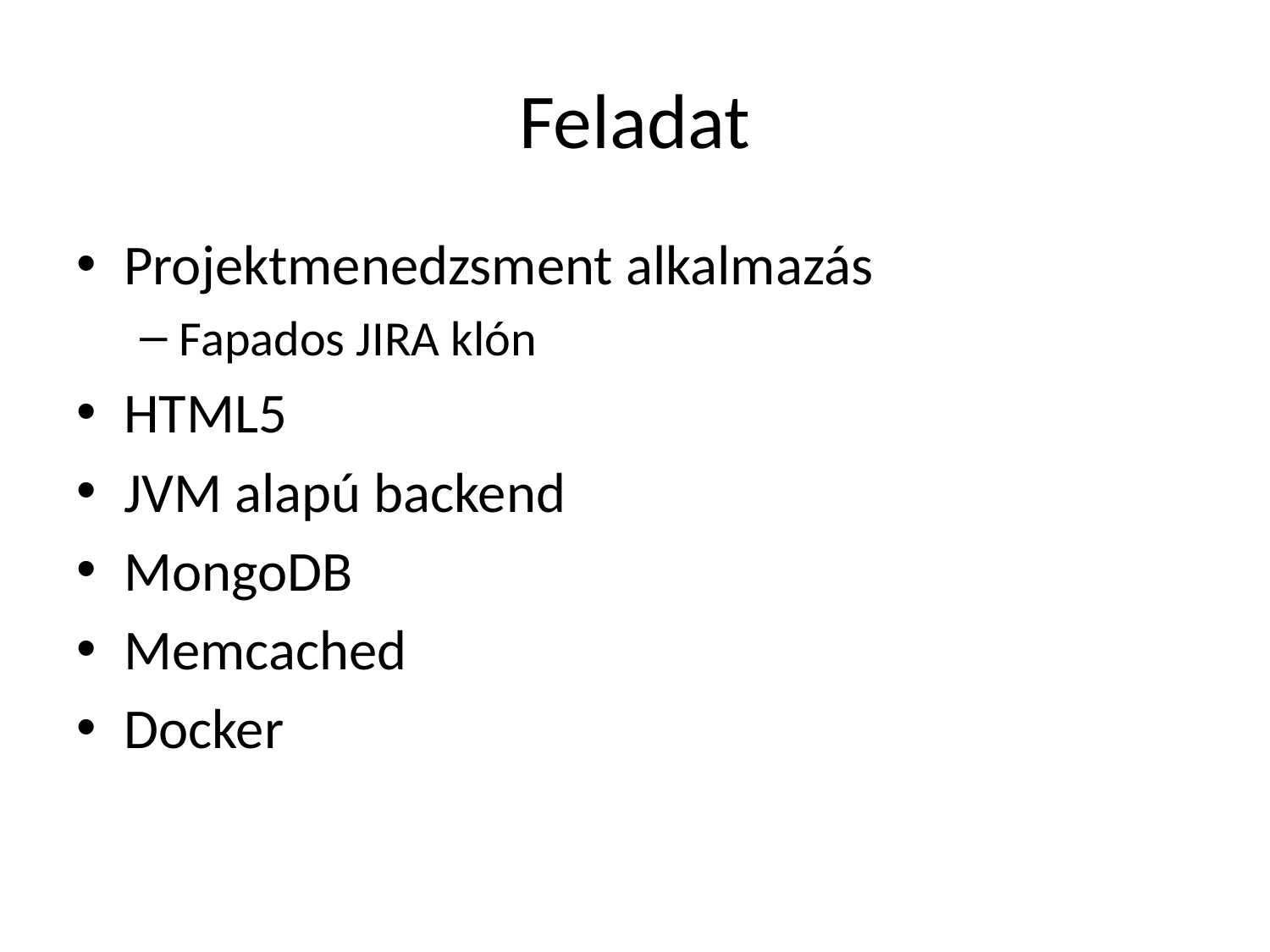

# Feladat
Projektmenedzsment alkalmazás
Fapados JIRA klón
HTML5
JVM alapú backend
MongoDB
Memcached
Docker